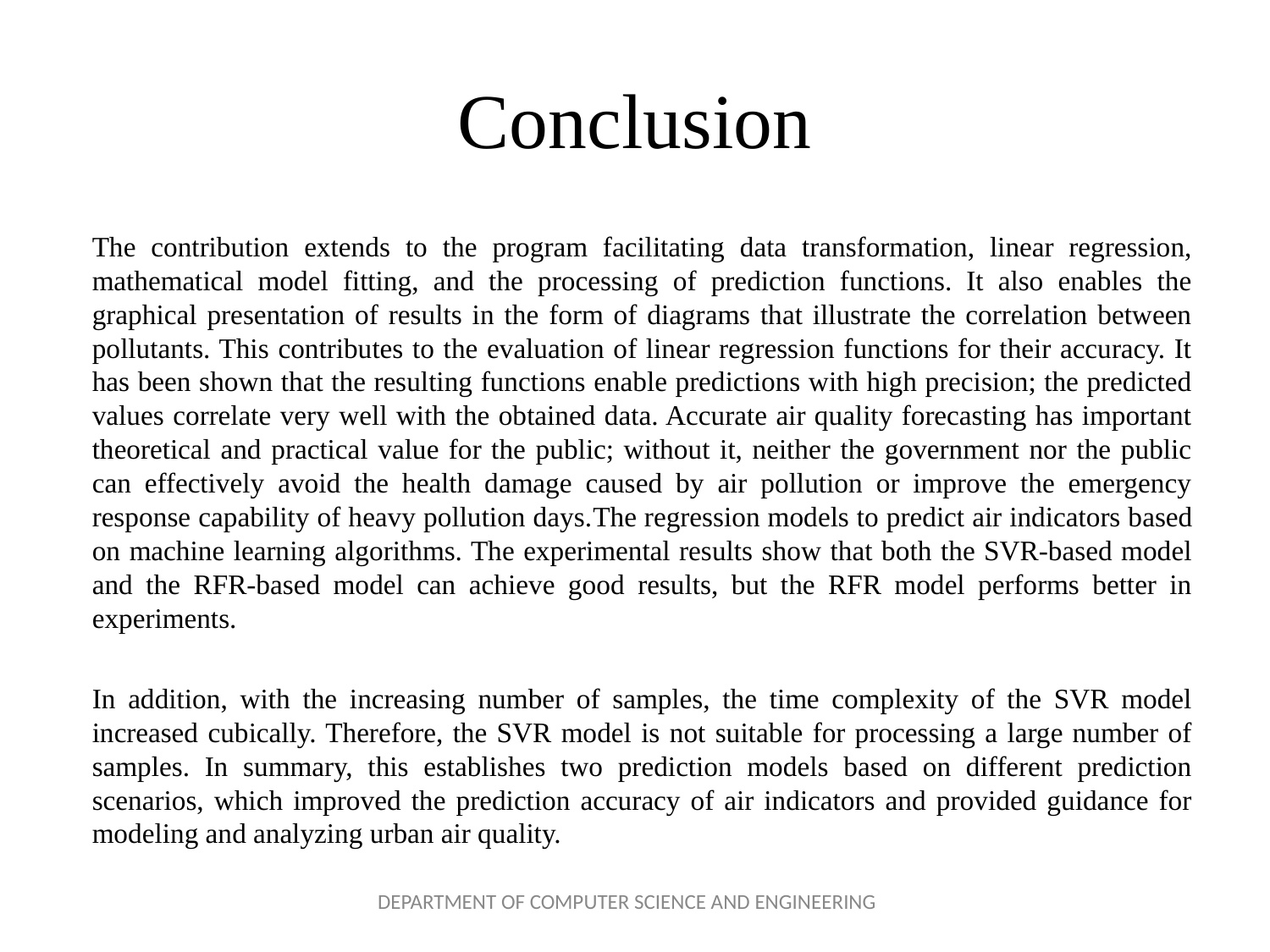

# Conclusion
The contribution extends to the program facilitating data transformation, linear regression, mathematical model fitting, and the processing of prediction functions. It also enables the graphical presentation of results in the form of diagrams that illustrate the correlation between pollutants. This contributes to the evaluation of linear regression functions for their accuracy. It has been shown that the resulting functions enable predictions with high precision; the predicted values correlate very well with the obtained data. Accurate air quality forecasting has important theoretical and practical value for the public; without it, neither the government nor the public can effectively avoid the health damage caused by air pollution or improve the emergency response capability of heavy pollution days.The regression models to predict air indicators based on machine learning algorithms. The experimental results show that both the SVR-based model and the RFR-based model can achieve good results, but the RFR model performs better in experiments.

In addition, with the increasing number of samples, the time complexity of the SVR model increased cubically. Therefore, the SVR model is not suitable for processing a large number of samples. In summary, this establishes two prediction models based on different prediction scenarios, which improved the prediction accuracy of air indicators and provided guidance for modeling and analyzing urban air quality.
DEPARTMENT OF COMPUTER SCIENCE AND ENGINEERING